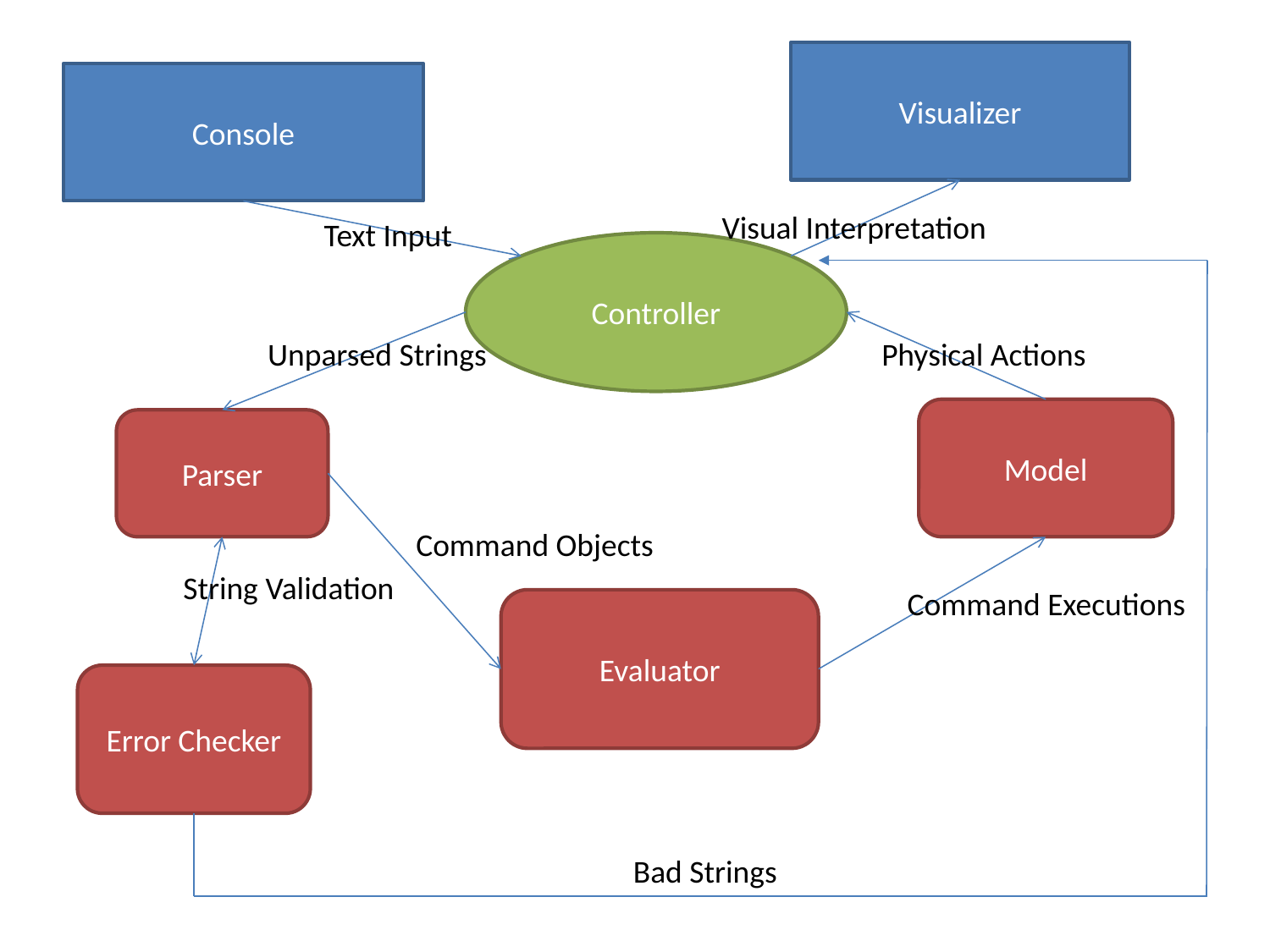

Visualizer
Console
Visual Interpretation
Text Input
Controller
Unparsed Strings
Physical Actions

Model
Parser
Command Objects
String Validation
Command Executions
Evaluator
Error Checker
Bad Strings